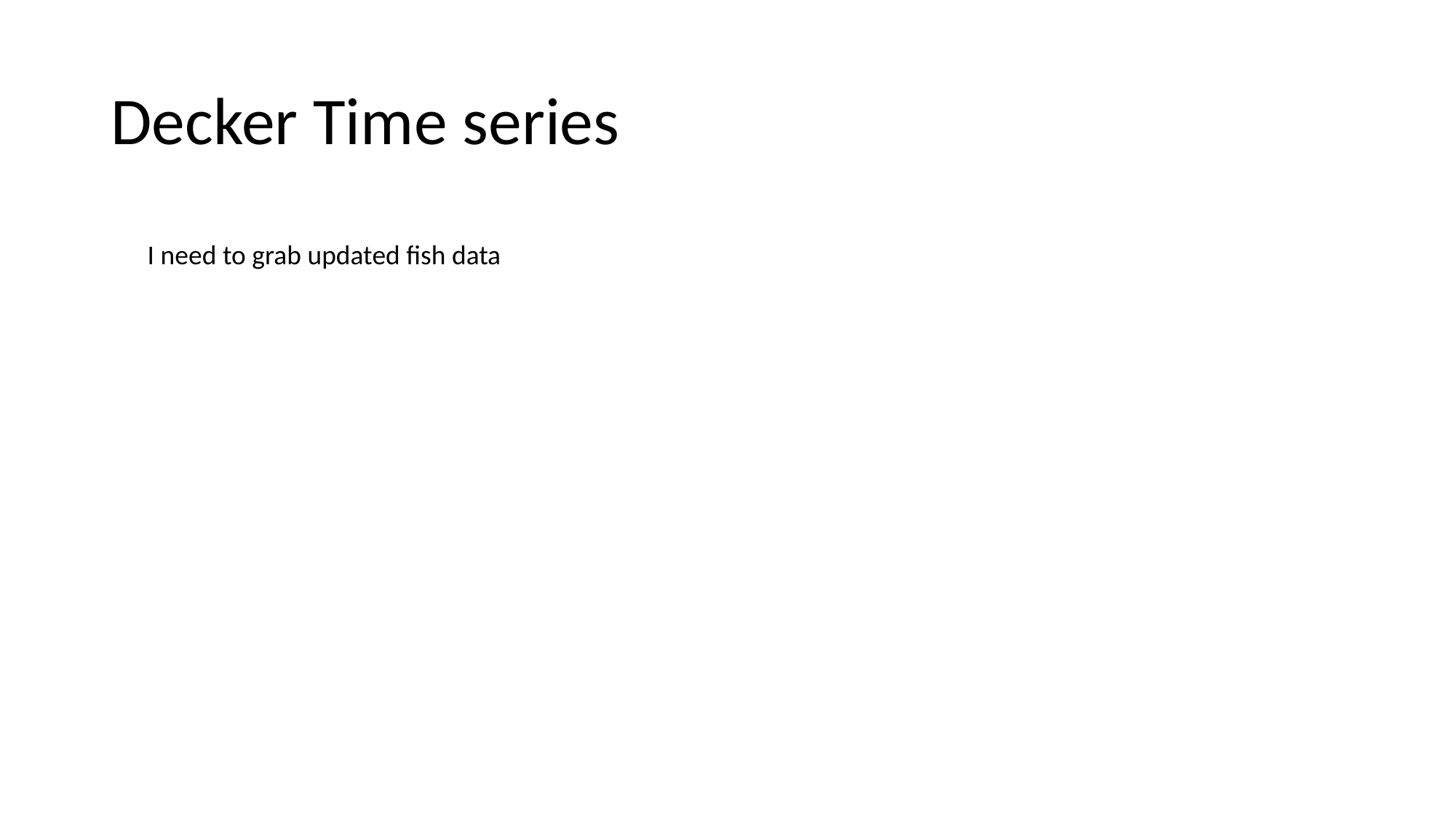

# Decker Time series
I need to grab updated fish data